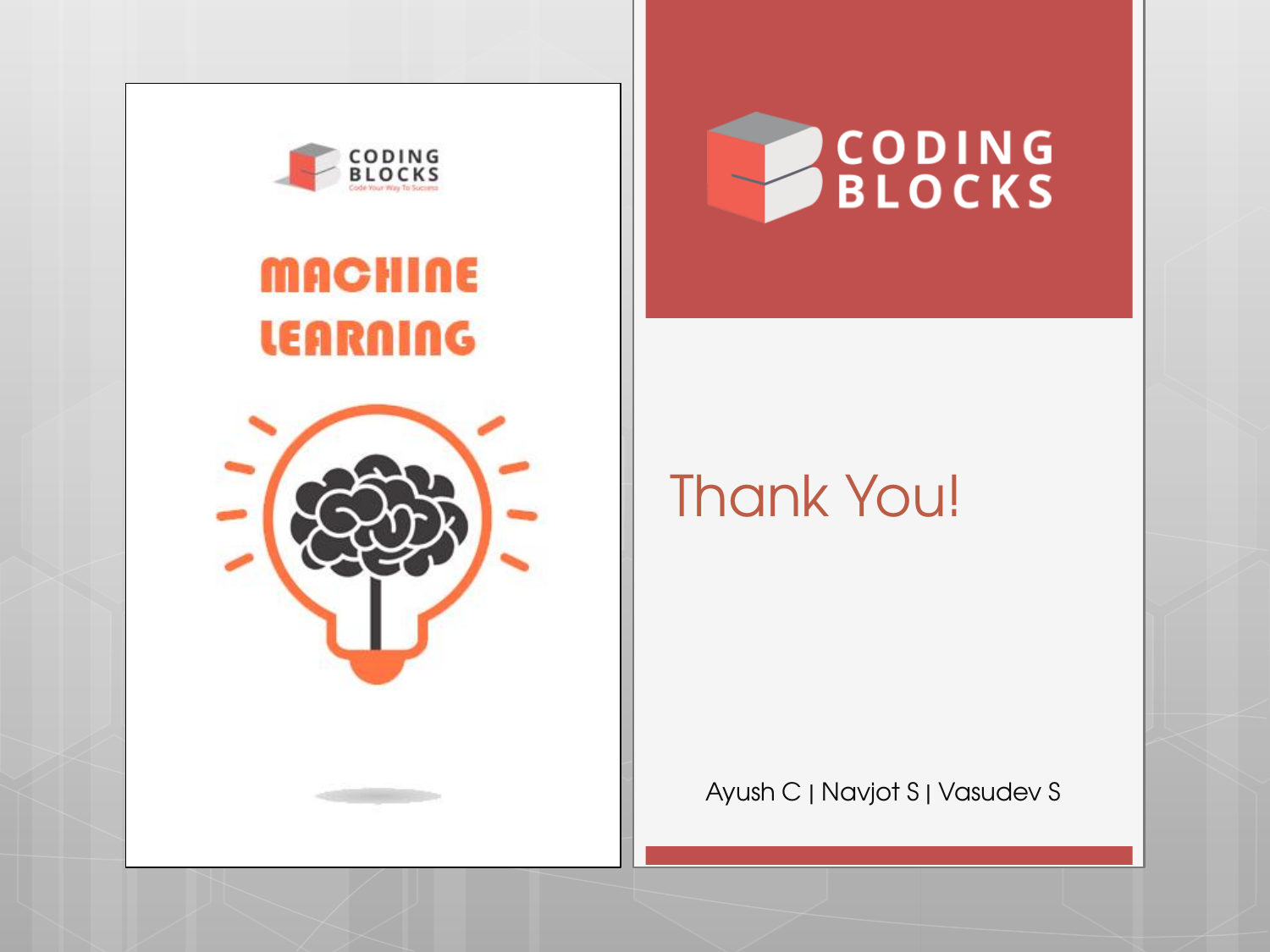

# Thank You!
Ayush C | Navjot S | Vasudev S